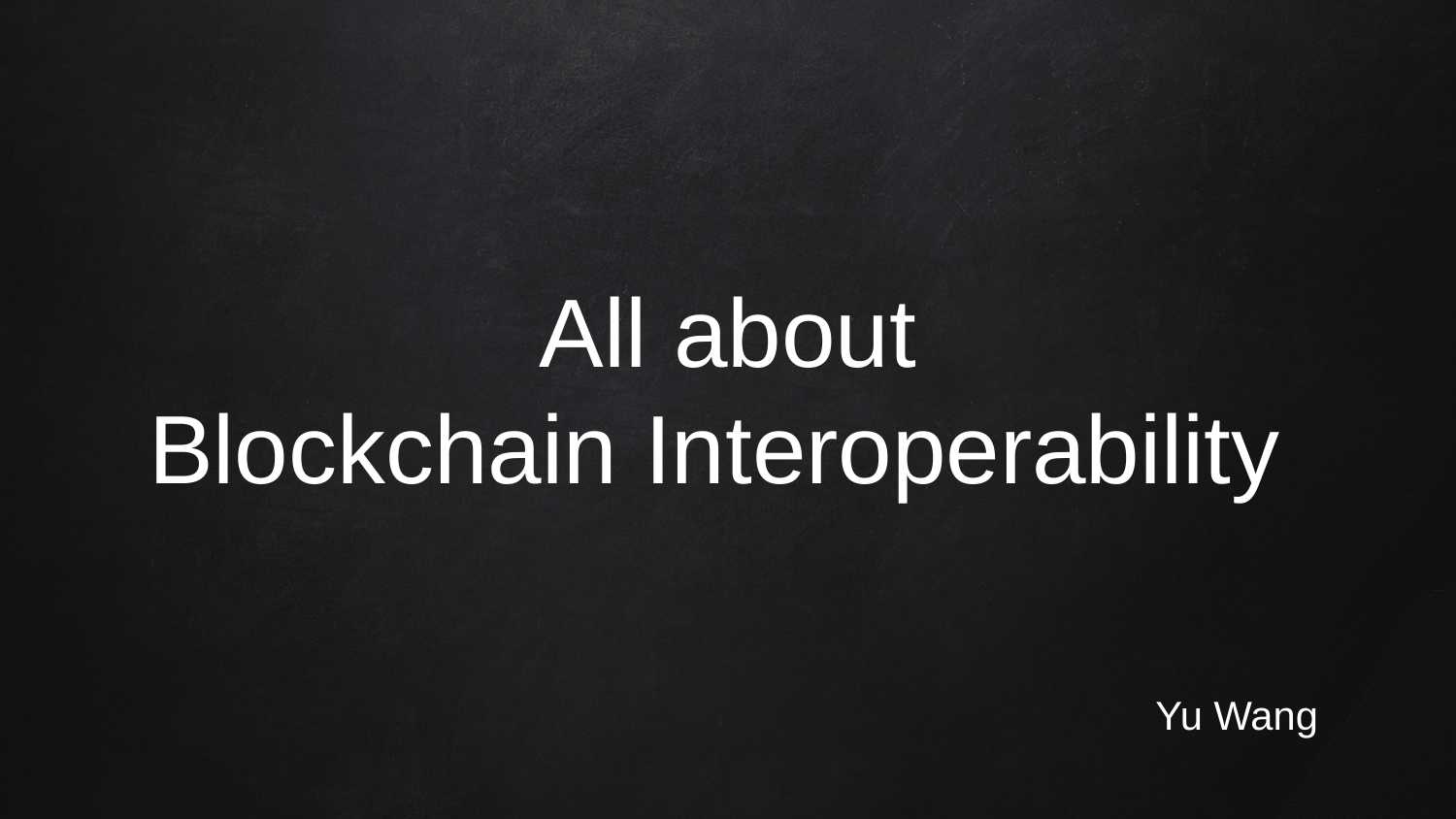

# All about Blockchain Interoperability
Yu Wang